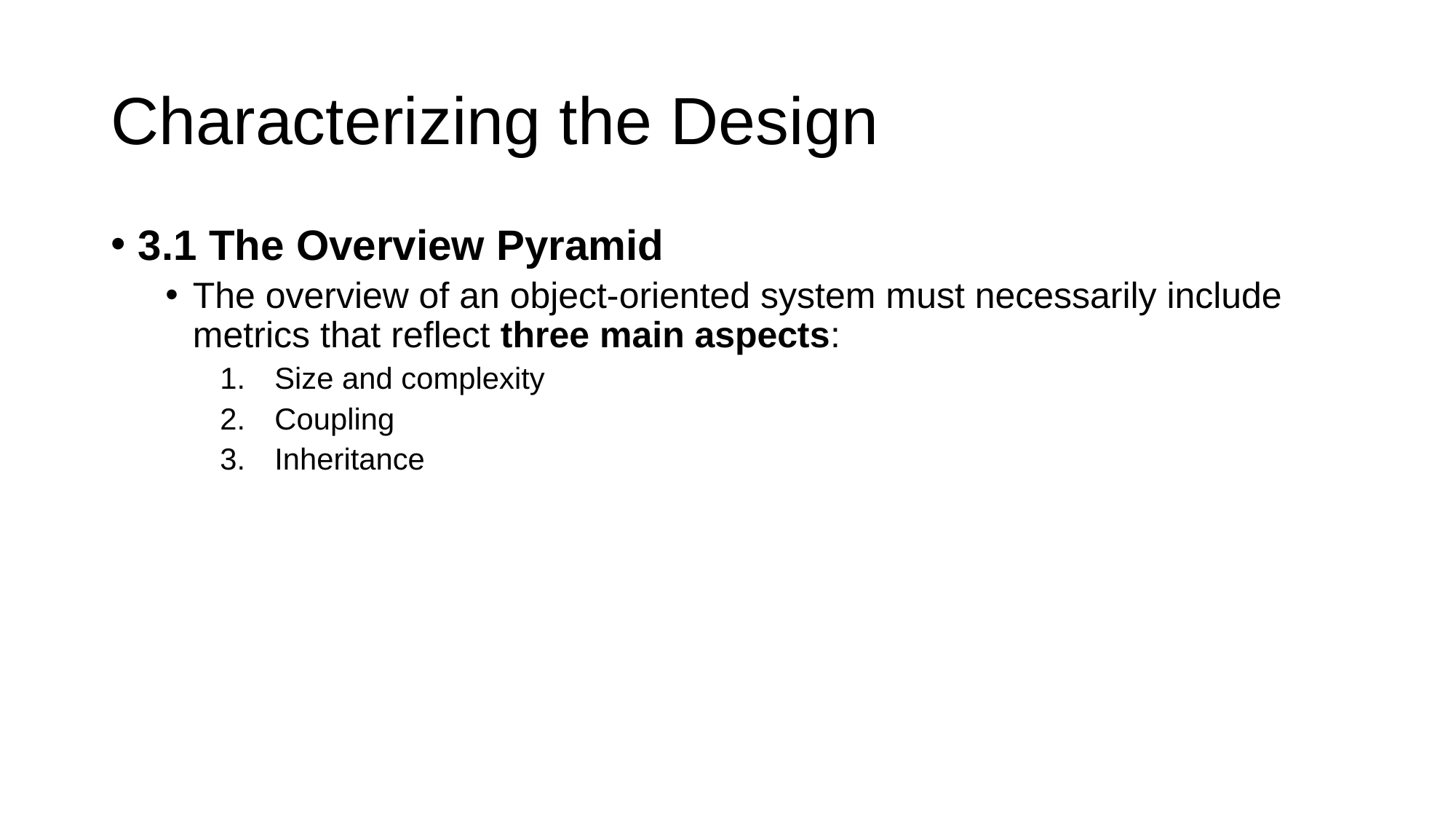

# Characterizing the Design
3.1 The Overview Pyramid
The overview of an object-oriented system must necessarily include metrics that reflect three main aspects:
Size and complexity
Coupling
Inheritance